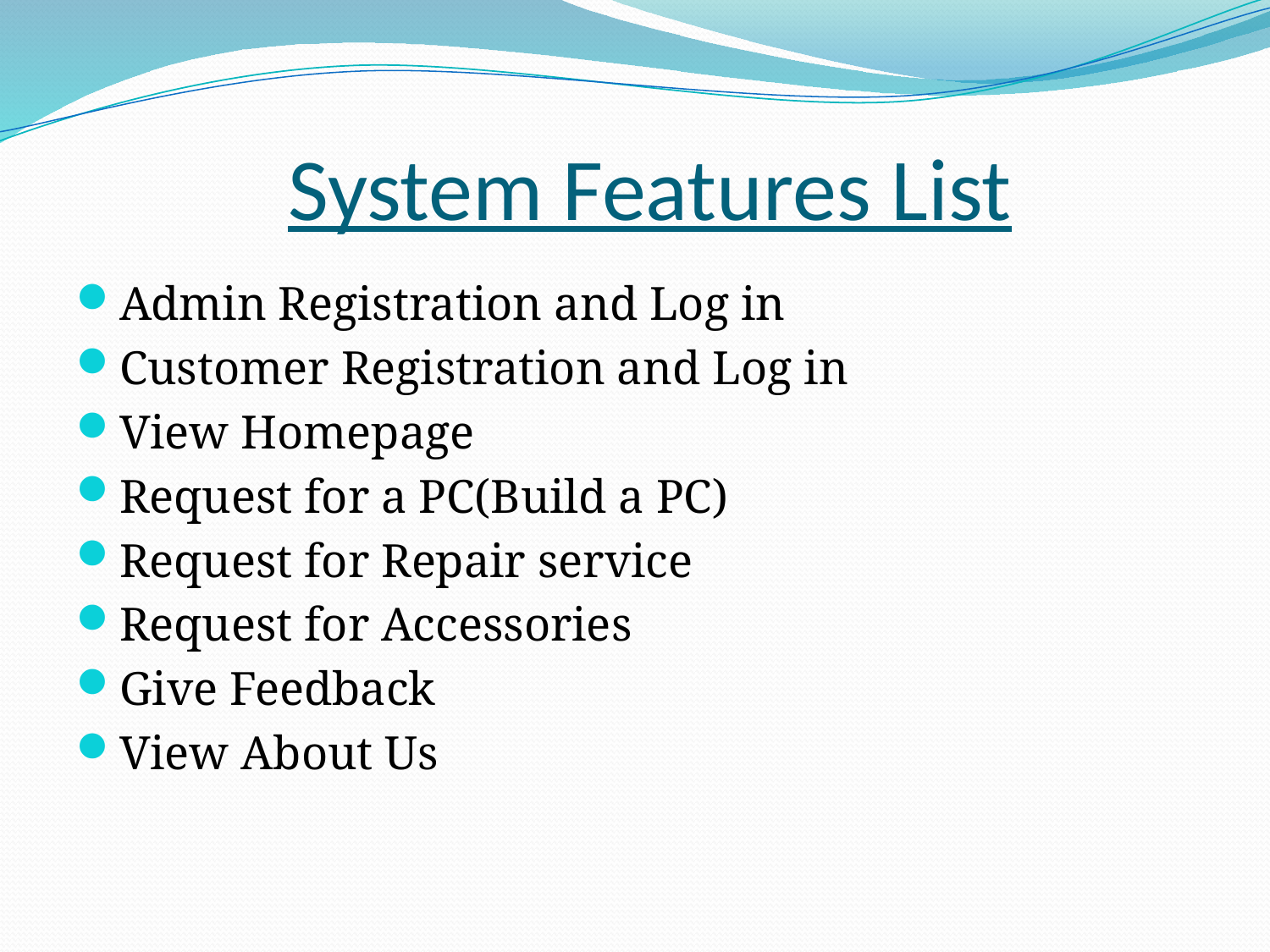

# System Features List
Admin Registration and Log in
Customer Registration and Log in
View Homepage
Request for a PC(Build a PC)
Request for Repair service
Request for Accessories
Give Feedback
View About Us